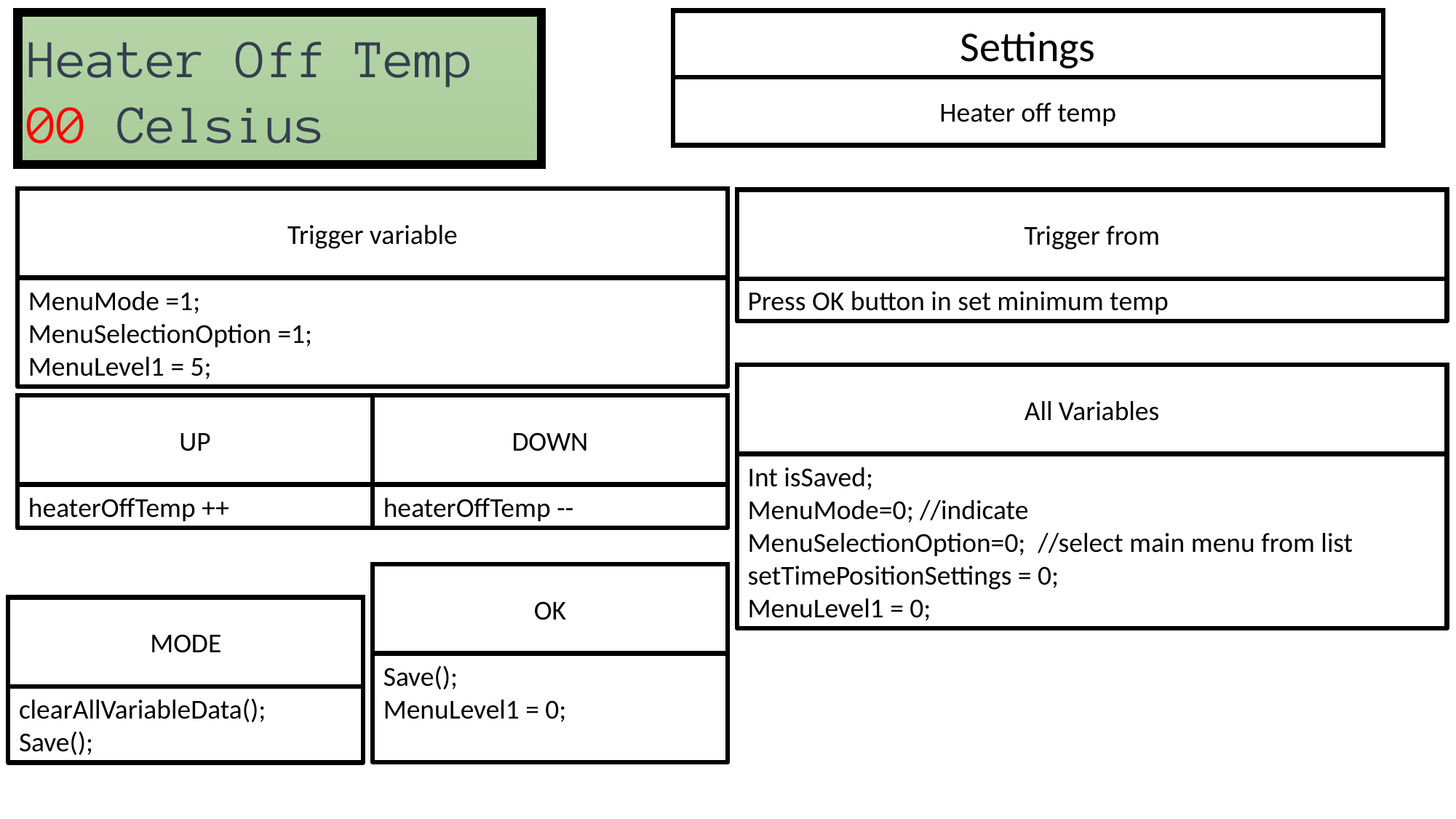

Settings
Heater Off Temp
00 Celsius
Heater off temp
Trigger variable
Trigger from
MenuMode =1;
MenuSelectionOption =1;
MenuLevel1 = 5;
Press OK button in set minimum temp
All Variables
UP
DOWN
Int isSaved;
MenuMode=0; //indicate
MenuSelectionOption=0;  //select main menu from list
setTimePositionSettings = 0;
MenuLevel1 = 0;
heaterOffTemp ++
heaterOffTemp --
OK
MODE
Save();
MenuLevel1 = 0;

clearAllVariableData();
Save();